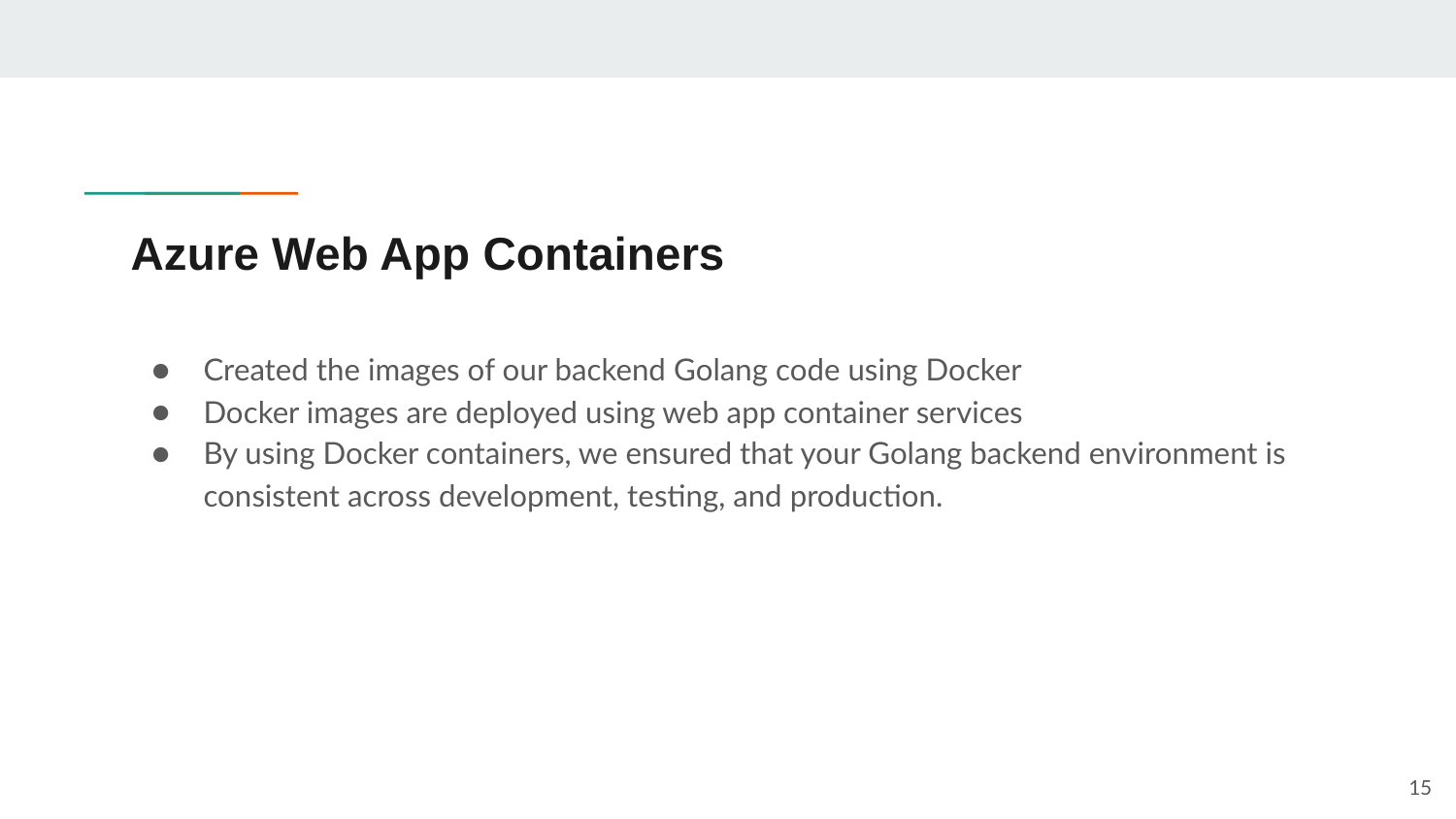

# Azure Web App Containers
Created the images of our backend Golang code using Docker
Docker images are deployed using web app container services
By using Docker containers, we ensured that your Golang backend environment is consistent across development, testing, and production.
15